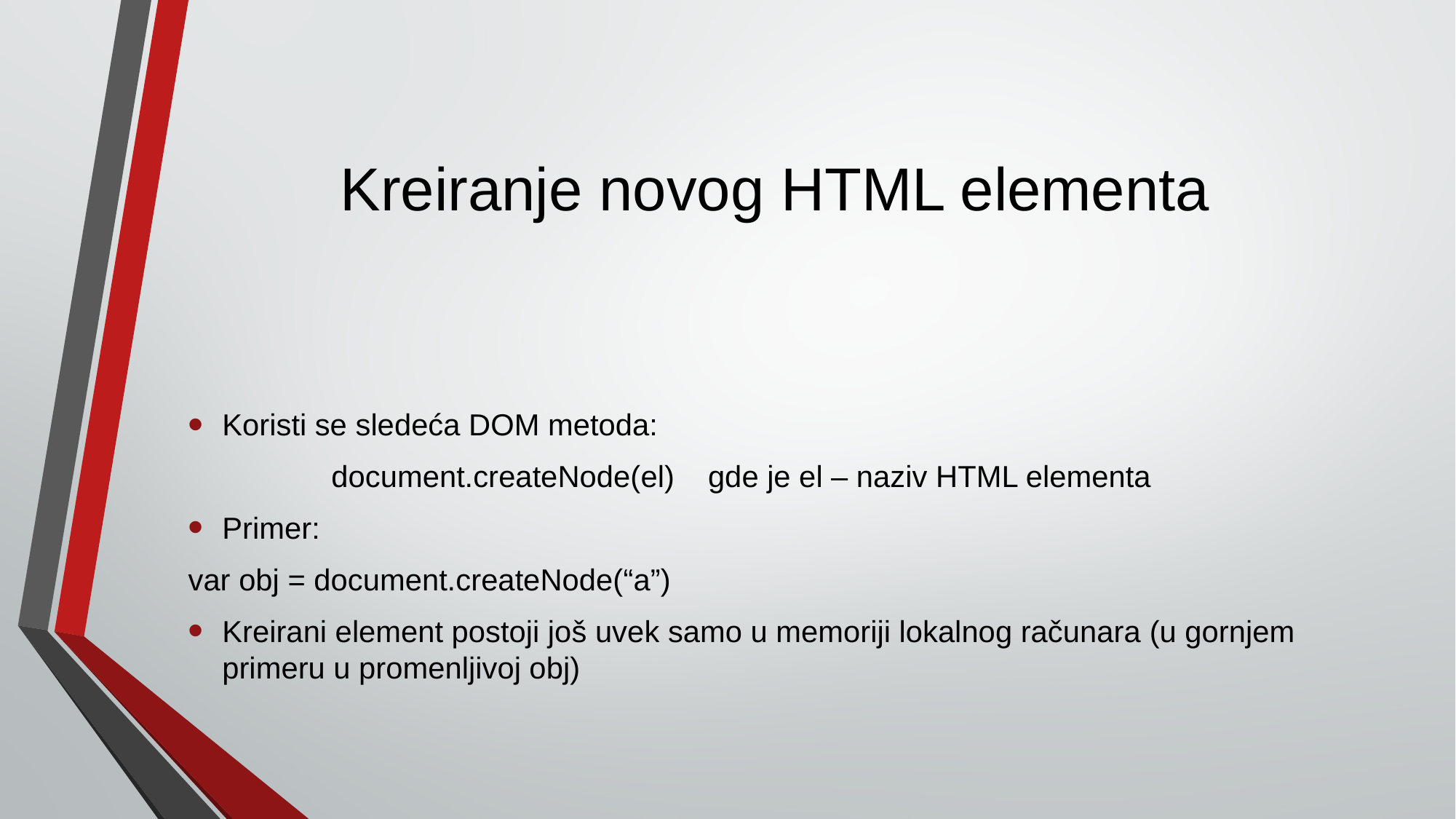

# Kreiranje novog HTML elementa
Koristi se sledeća DOM metoda:
		document.createNode(el)    gde je el – naziv HTML elementa
Primer:
var obj = document.createNode(“a”)
Kreirani element postoji još uvek samo u memoriji lokalnog računara (u gornjem primeru u promenljivoj obj)